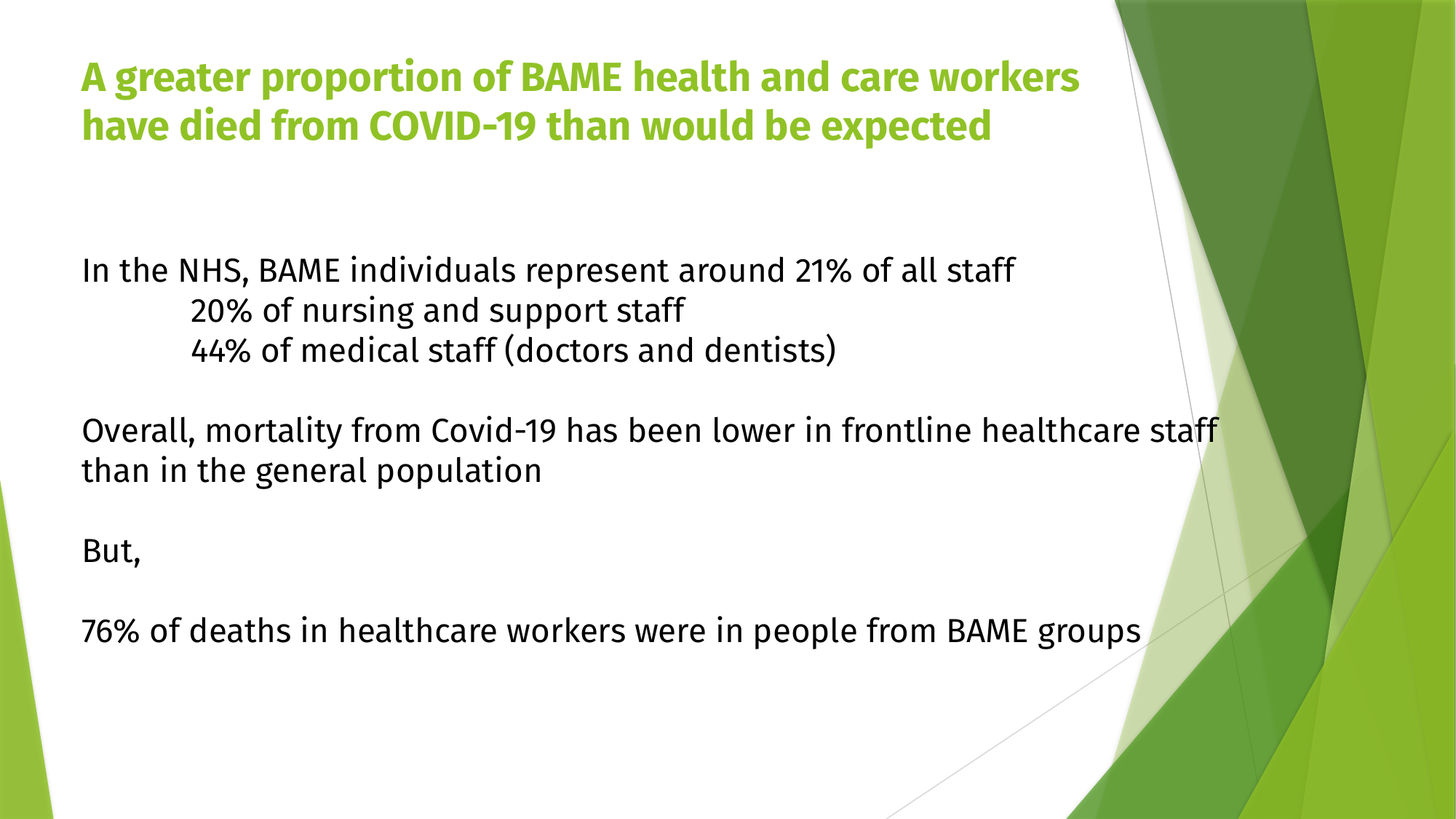

# A greater proportion of BAME health and care workers have died from COVID-19 than would be expected
In the NHS, BAME individuals represent around 21% of all staff
	20% of nursing and support staff
	44% of medical staff (doctors and dentists)

Overall, mortality from Covid-19 has been lower in frontline healthcare staff than in the general population

But,

76% of deaths in healthcare workers were in people from BAME groups